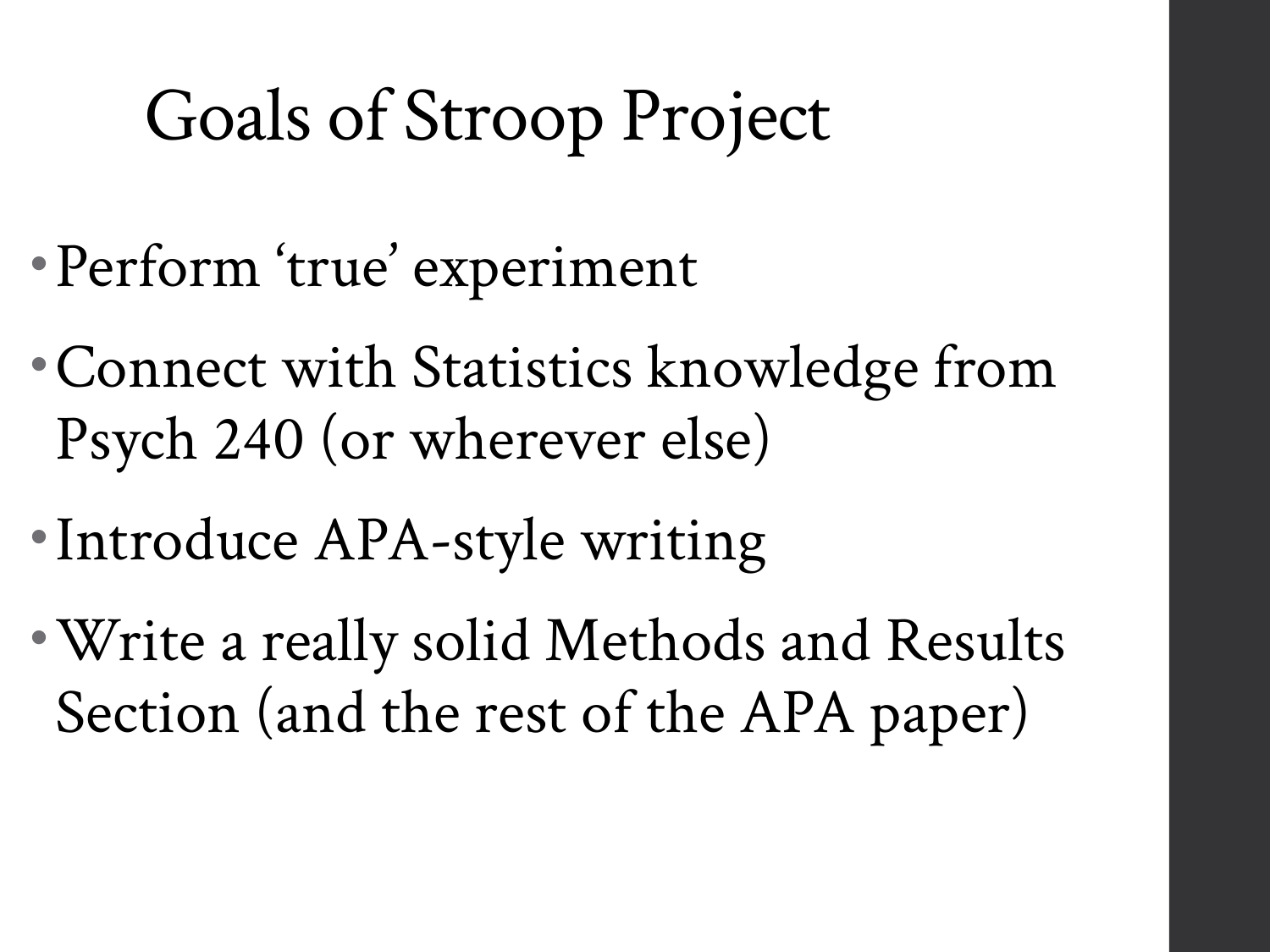

# Goals of Stroop Project
Perform ‘true’ experiment
Connect with Statistics knowledge from Psych 240 (or wherever else)
Introduce APA-style writing
Write a really solid Methods and Results Section (and the rest of the APA paper)